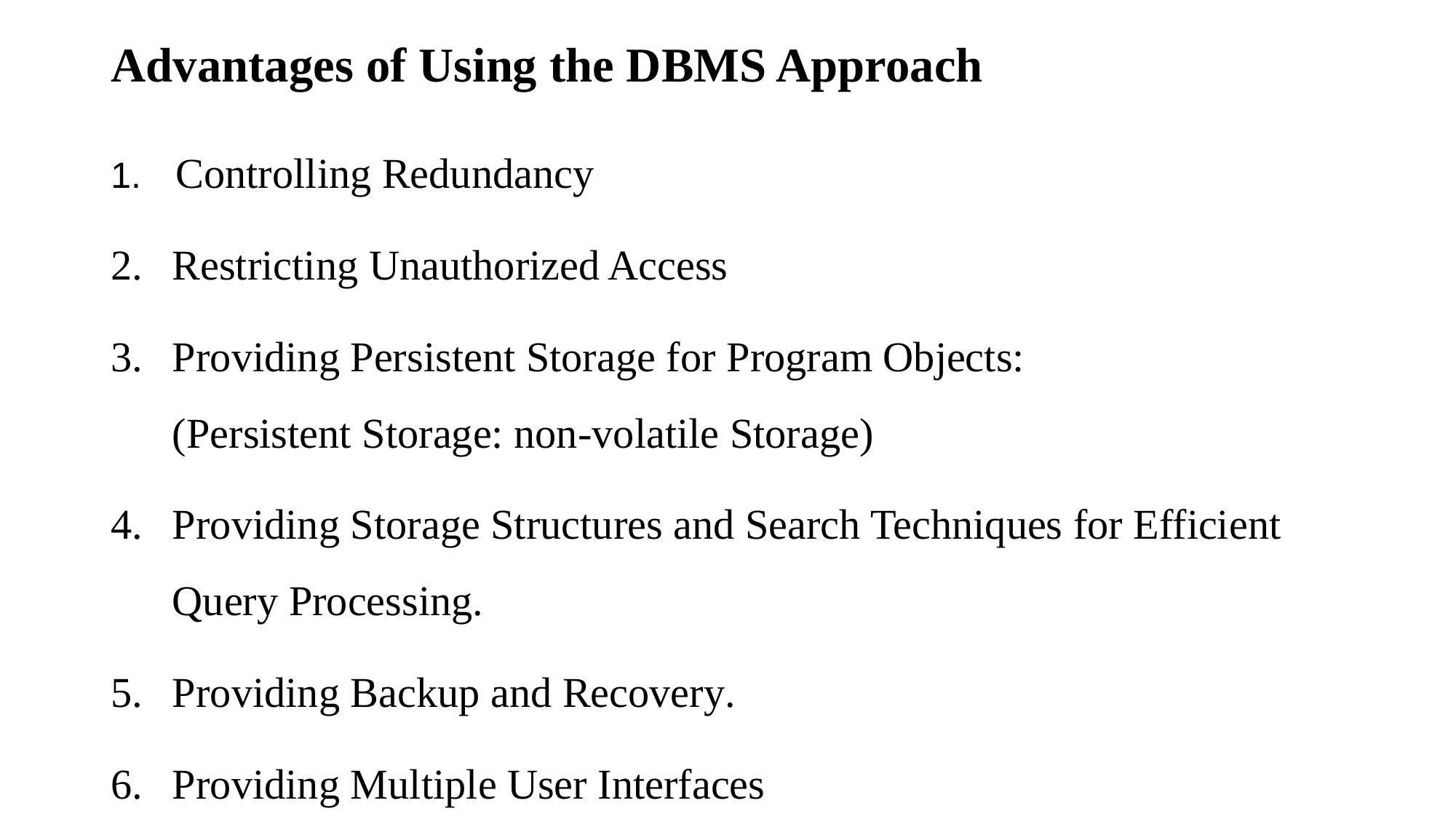

# Advantages of Using the DBMS Approach
 Controlling Redundancy
Restricting Unauthorized Access
Providing Persistent Storage for Program Objects:
(Persistent Storage: non-volatile Storage)
Providing Storage Structures and Search Techniques for Efficient Query Processing.
Providing Backup and Recovery.
Providing Multiple User Interfaces